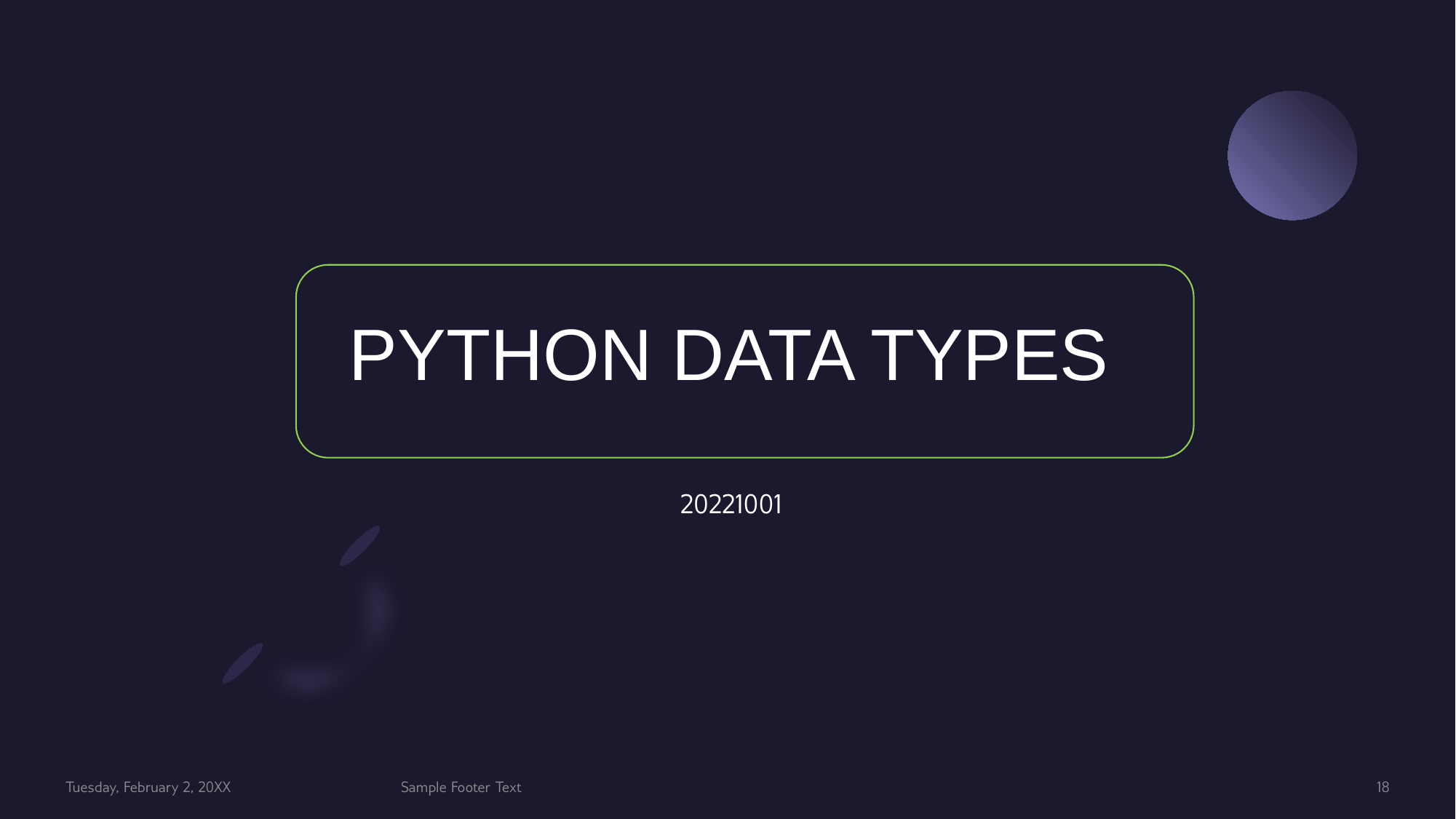

# PYTHON DATA TYPES

20221001
Tuesday, February 2, 20XX
Sample Footer Text
18